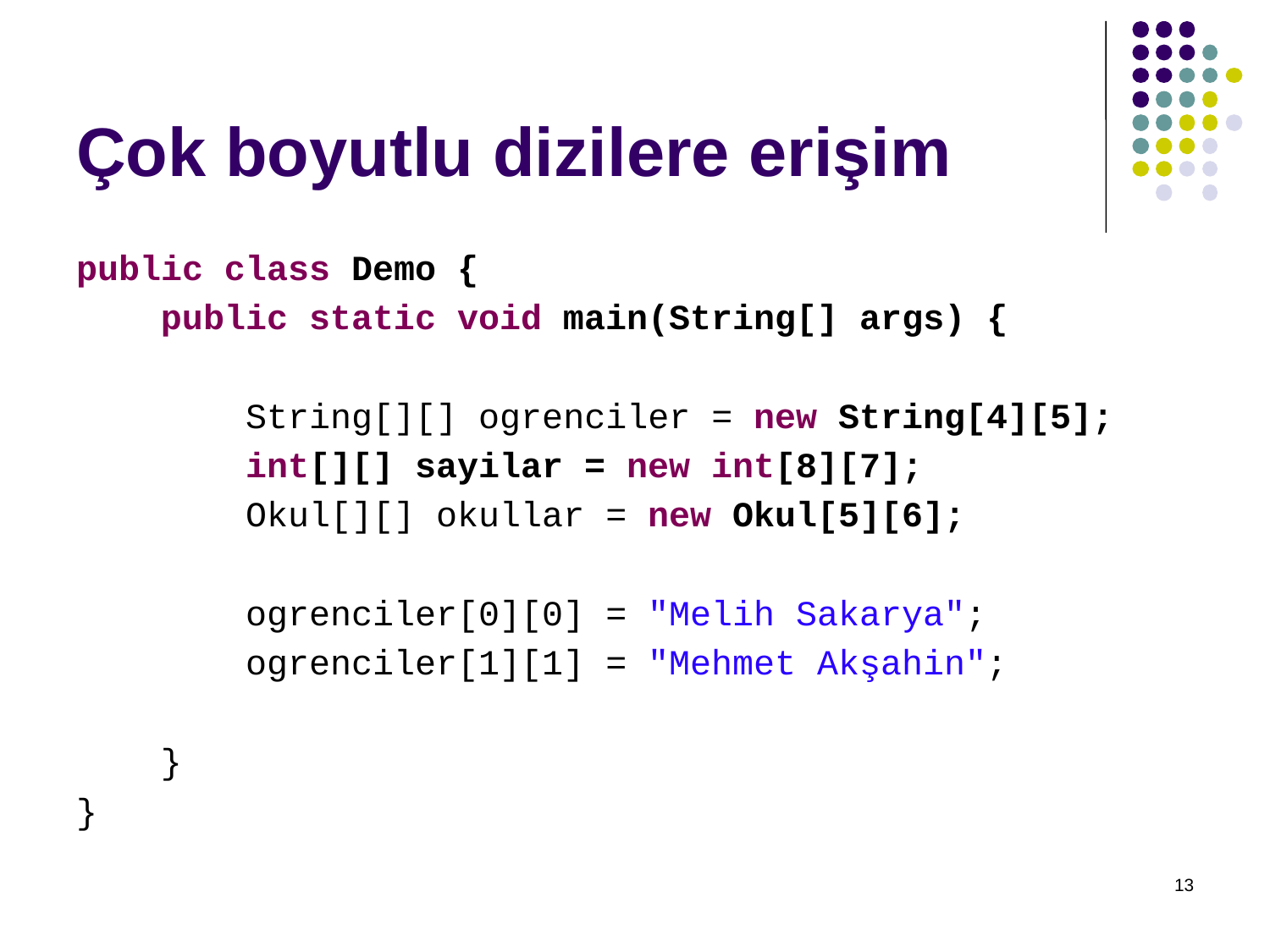

# Çok boyutlu dizilere erişim
public class Demo {
    public static void main(String[] args) {

        String[][] ogrenciler = new String[4][5];
        int[][] sayilar = new int[8][7];
        Okul[][] okullar = new Okul[5][6];

        ogrenciler[0][0] = "Melih Sakarya";
        ogrenciler[1][1] = "Mehmet Akşahin";

    }
}
13